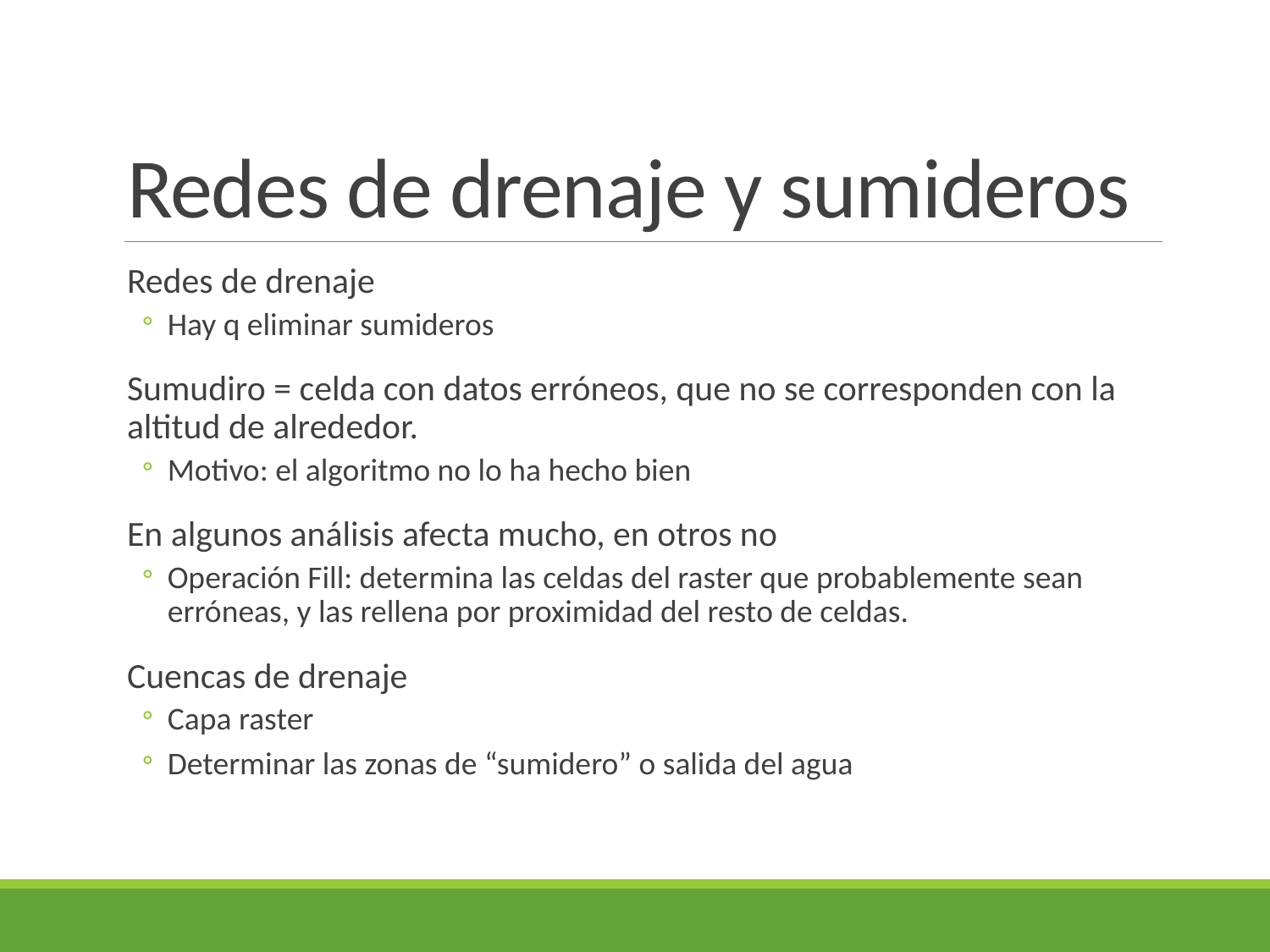

# Redes de drenaje y sumideros
Redes de drenaje
Hay q eliminar sumideros
Sumudiro = celda con datos erróneos, que no se corresponden con la altitud de alrededor.
Motivo: el algoritmo no lo ha hecho bien
En algunos análisis afecta mucho, en otros no
Operación Fill: determina las celdas del raster que probablemente sean erróneas, y las rellena por proximidad del resto de celdas.
Cuencas de drenaje
Capa raster
Determinar las zonas de “sumidero” o salida del agua